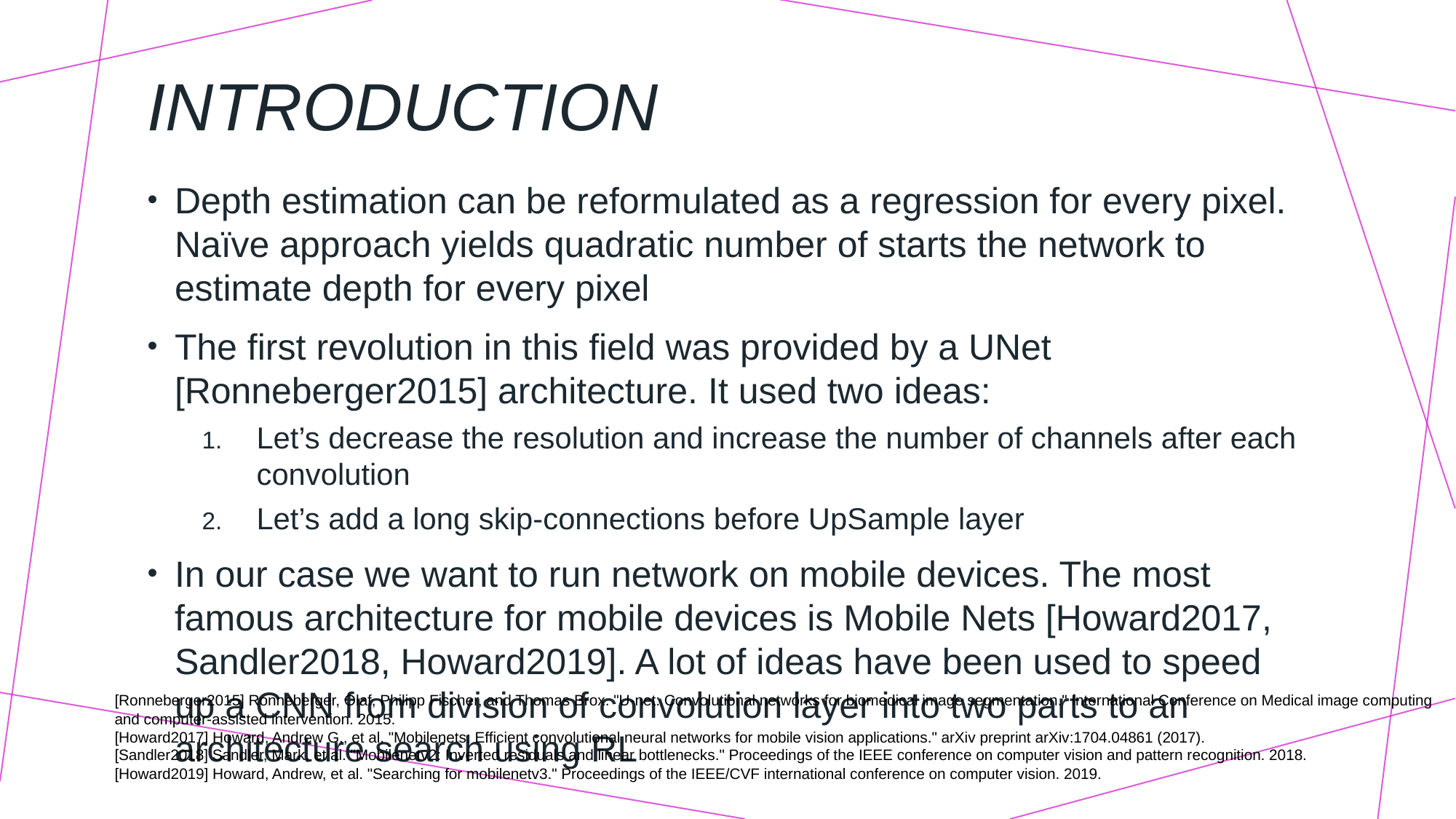

# Introduction
Depth estimation can be reformulated as a regression for every pixel. Naïve approach yields quadratic number of starts the network to estimate depth for every pixel
The first revolution in this field was provided by a UNet [Ronneberger2015] architecture. It used two ideas:
Let’s decrease the resolution and increase the number of channels after each convolution
Let’s add a long skip-connections before UpSample layer
In our case we want to run network on mobile devices. The most famous architecture for mobile devices is Mobile Nets [Howard2017, Sandler2018, Howard2019]. A lot of ideas have been used to speed up a CNN from division of convolution layer into two parts to an architecture search using RL
[Ronneberger2015] Ronneberger, Olaf, Philipp Fischer, and Thomas Brox. "U-net: Convolutional networks for biomedical image segmentation." International Conference on Medical image computing and computer-assisted intervention. 2015.
[Howard2017] Howard, Andrew G., et al. "Mobilenets: Efficient convolutional neural networks for mobile vision applications." arXiv preprint arXiv:1704.04861 (2017).
[Sandler2018] Sandler, Mark, et al. "Mobilenetv2: Inverted residuals and linear bottlenecks." Proceedings of the IEEE conference on computer vision and pattern recognition. 2018.
[Howard2019] Howard, Andrew, et al. "Searching for mobilenetv3." Proceedings of the IEEE/CVF international conference on computer vision. 2019.